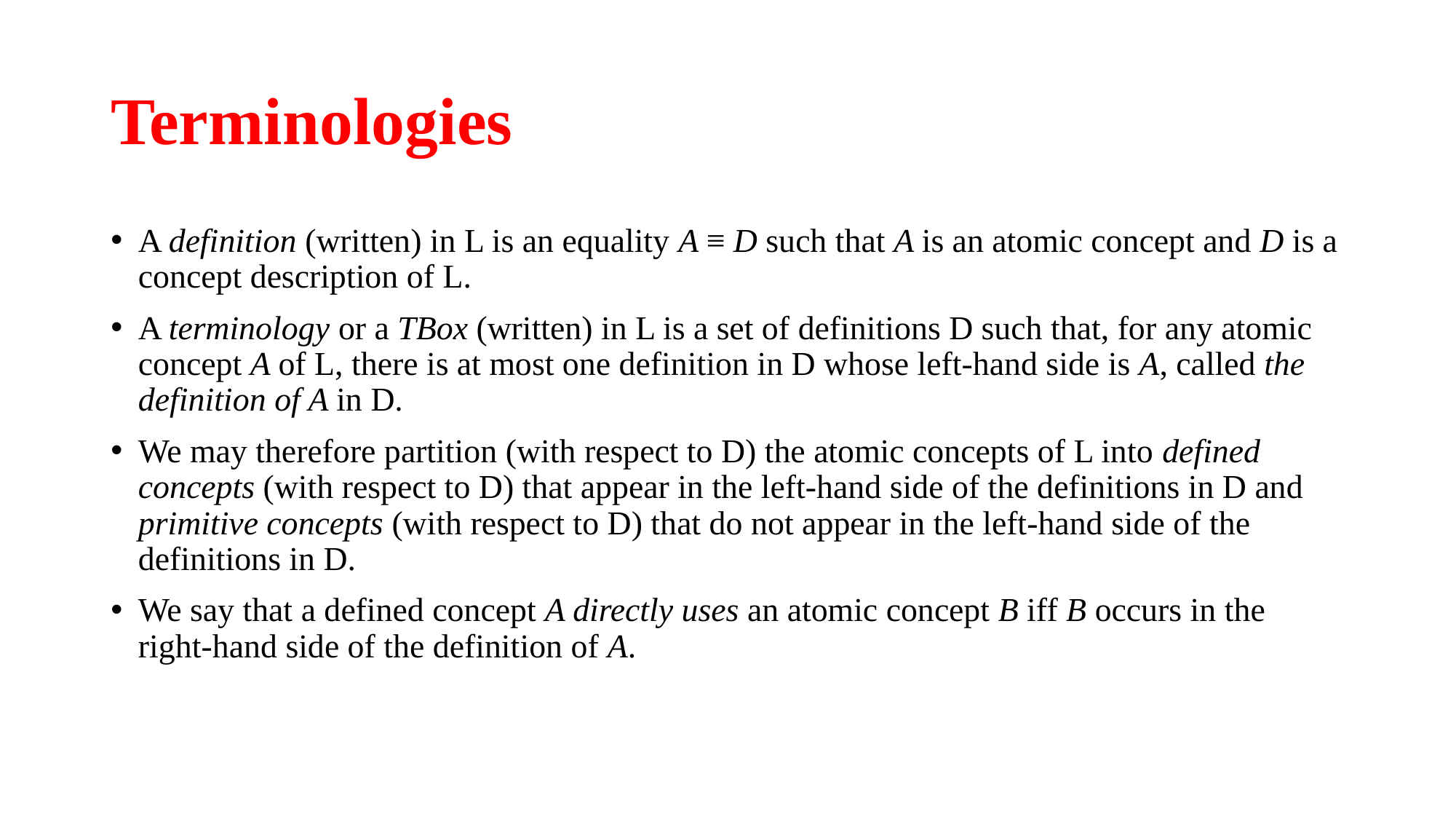

# Terminologies
A definition (written) in L is an equality A ≡ D such that A is an atomic concept and D is a concept description of L.
A terminology or a TBox (written) in L is a set of definitions D such that, for any atomic concept A of L, there is at most one definition in D whose left-hand side is A, called the definition of A in D.
We may therefore partition (with respect to D) the atomic concepts of L into defined concepts (with respect to D) that appear in the left-hand side of the definitions in D and primitive concepts (with respect to D) that do not appear in the left-hand side of the definitions in D.
We say that a defined concept A directly uses an atomic concept B iff B occurs in the right-hand side of the definition of A.
43